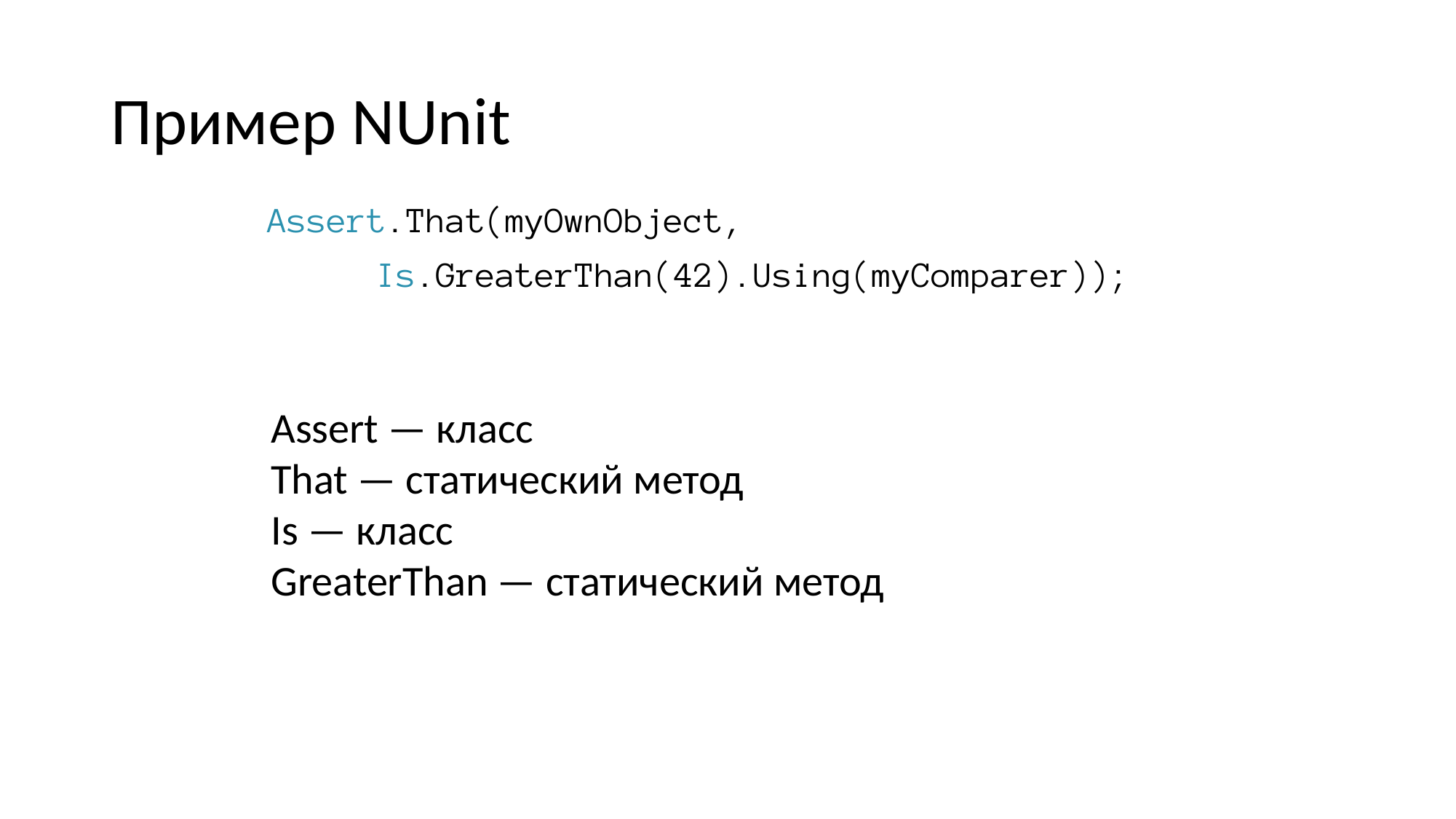

# Пример NUnit
Assert.That(myOwnObject,
	Is.GreaterThan(42).Using(myComparer));
Assert — класс
That — статический метод
Is — класс
GreaterThan — статический метод